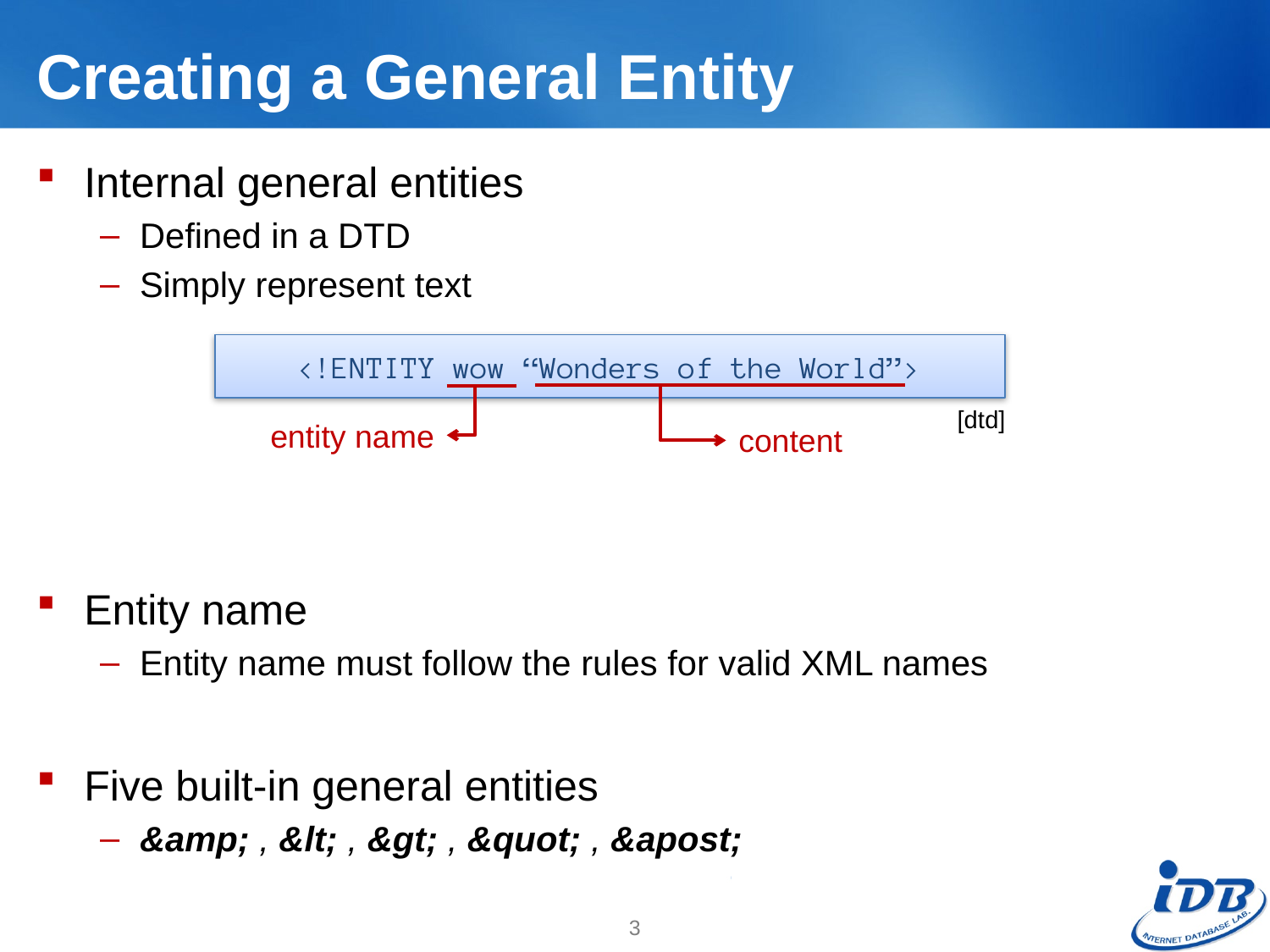

# Creating a General Entity
Internal general entities
Defined in a DTD
Simply represent text

Entity name
Entity name must follow the rules for valid XML names

Five built-in general entities
&amp; , &lt; , &gt; , &quot; , &apost;

<!ENTITY wow “Wonders of the World”>

[dtd]
entity name
content
3